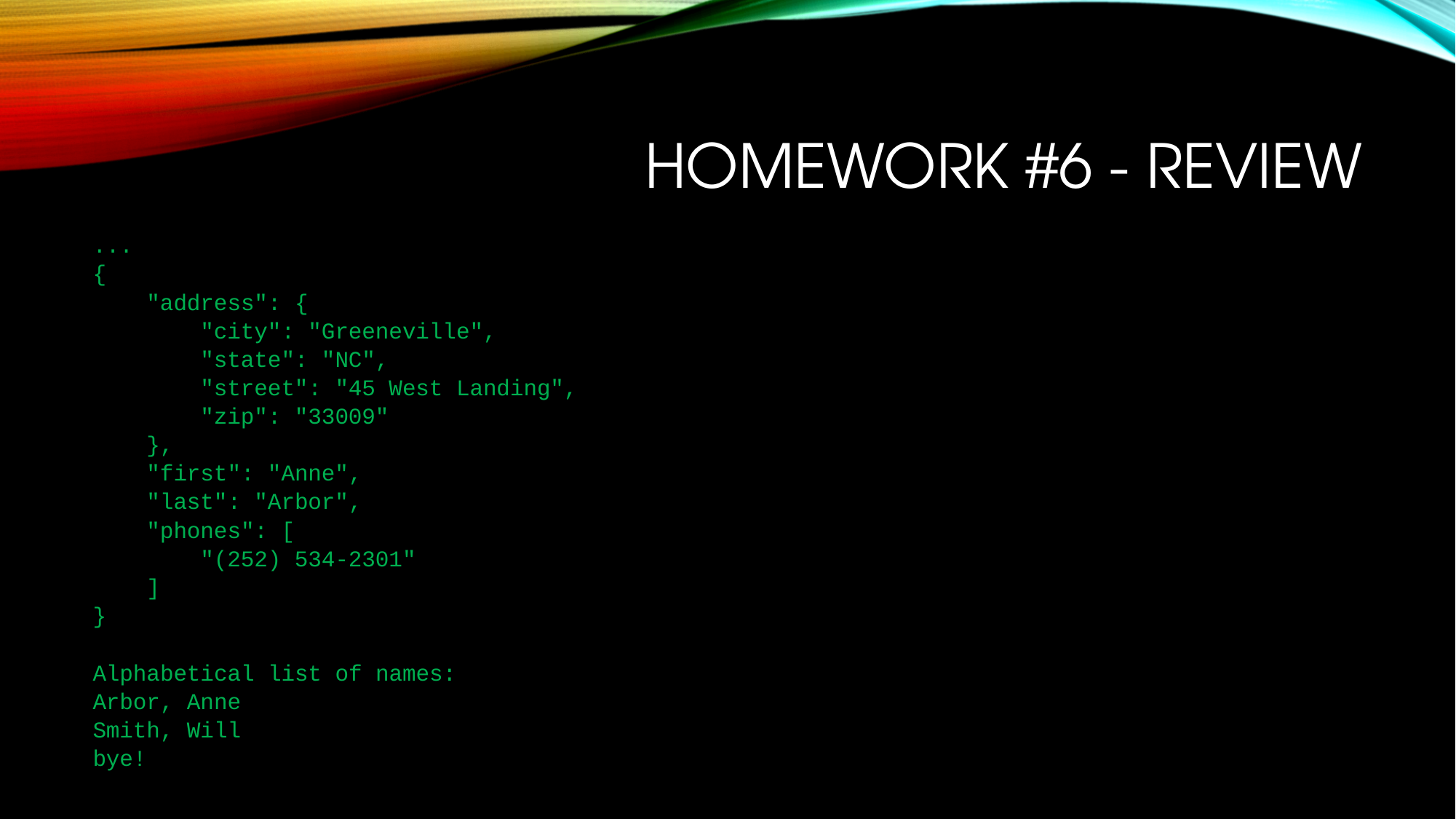

# Homework #6 - Review
...
{
    "address": {
        "city": "Greeneville",
        "state": "NC",
        "street": "45 West Landing",
        "zip": "33009"
    },
    "first": "Anne",
    "last": "Arbor",
    "phones": [
        "(252) 534-2301"
    ]
}

Alphabetical list of names:
Arbor, Anne
Smith, Will
bye!